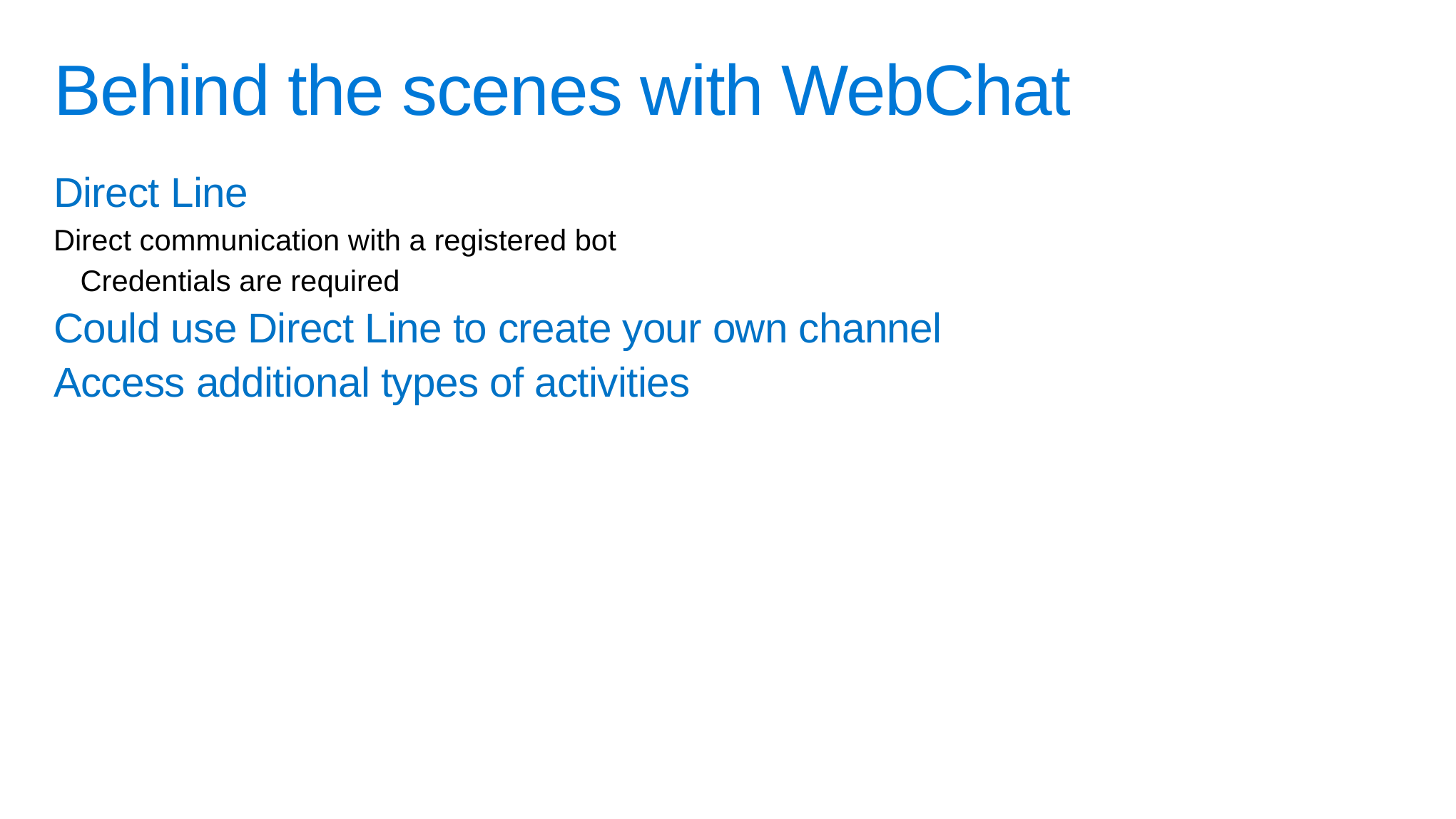

# Behind the scenes with WebChat
Direct Line
Direct communication with a registered bot
Credentials are required
Could use Direct Line to create your own channel
Access additional types of activities